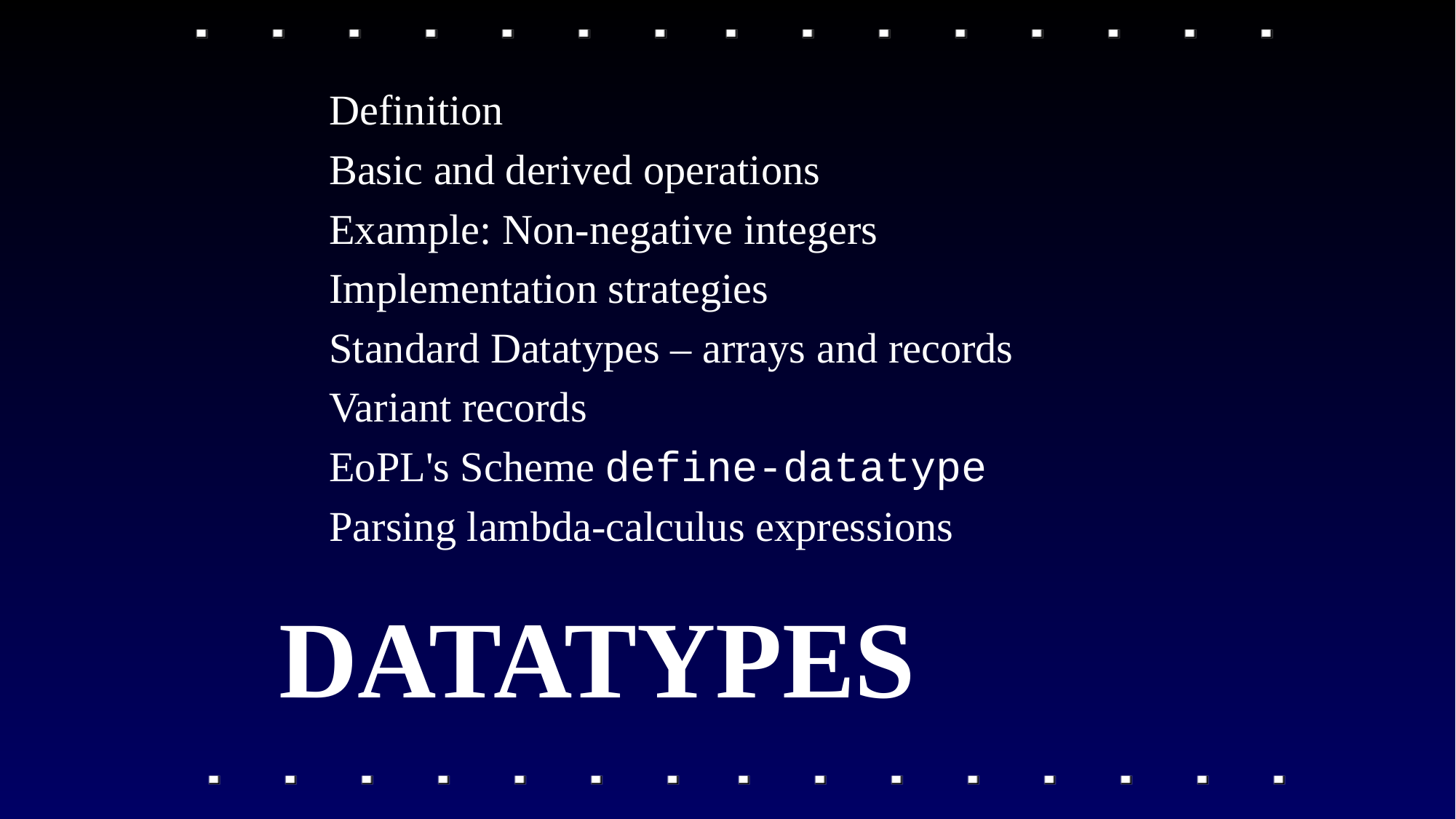

Definition
Basic and derived operations
Example: Non-negative integers
Implementation strategies
Standard Datatypes – arrays and records
Variant records
EoPL's Scheme define-datatype
Parsing lambda-calculus expressions
# Datatypes